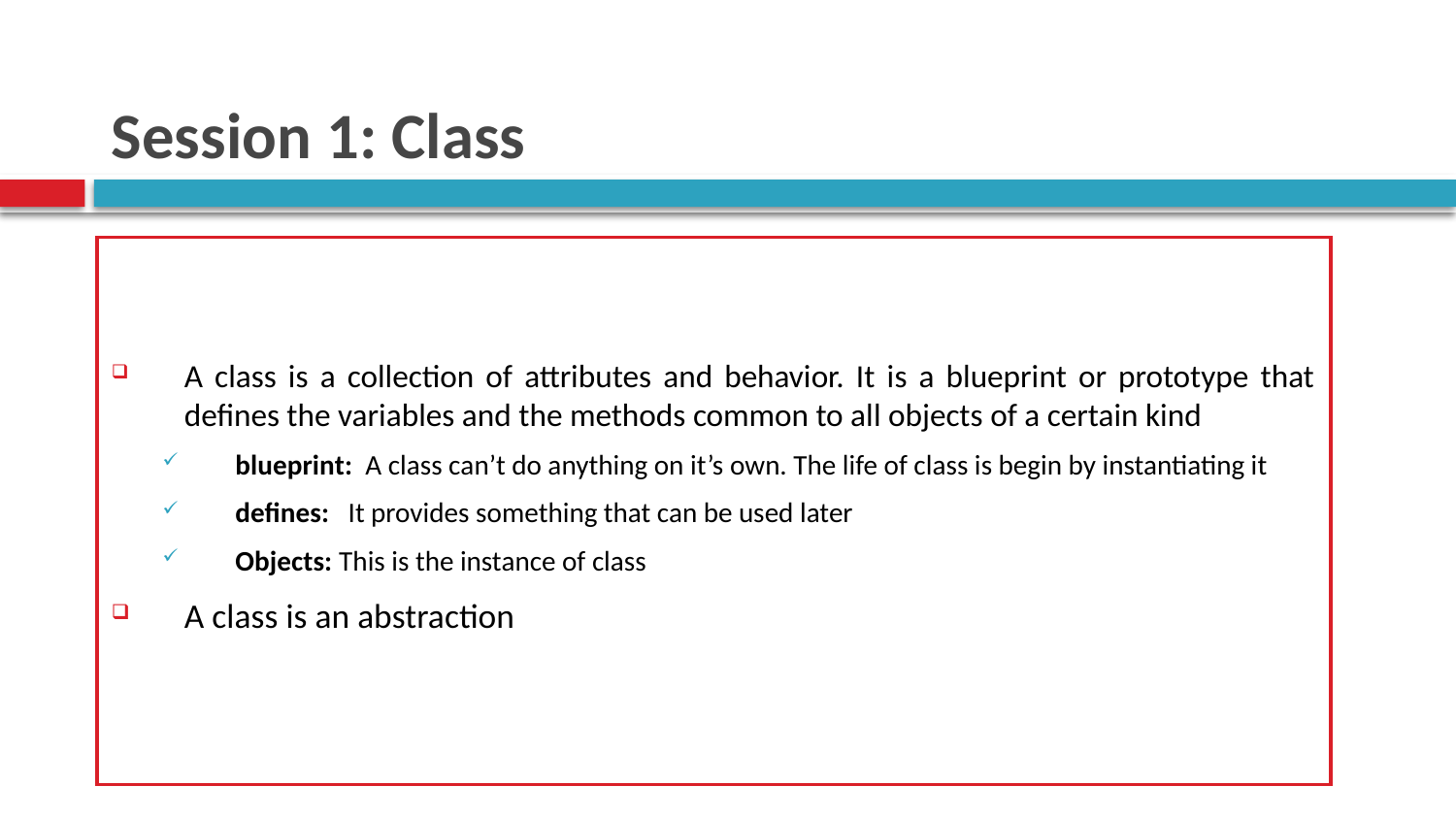

# Session 1: Class

A class is a collection of attributes and behavior. It is a blueprint or prototype that defines the variables and the methods common to all objects of a certain kind
blueprint:  A class can’t do anything on it’s own. The life of class is begin by instantiating it
defines:   It provides something that can be used later
Objects: This is the instance of class
A class is an abstraction